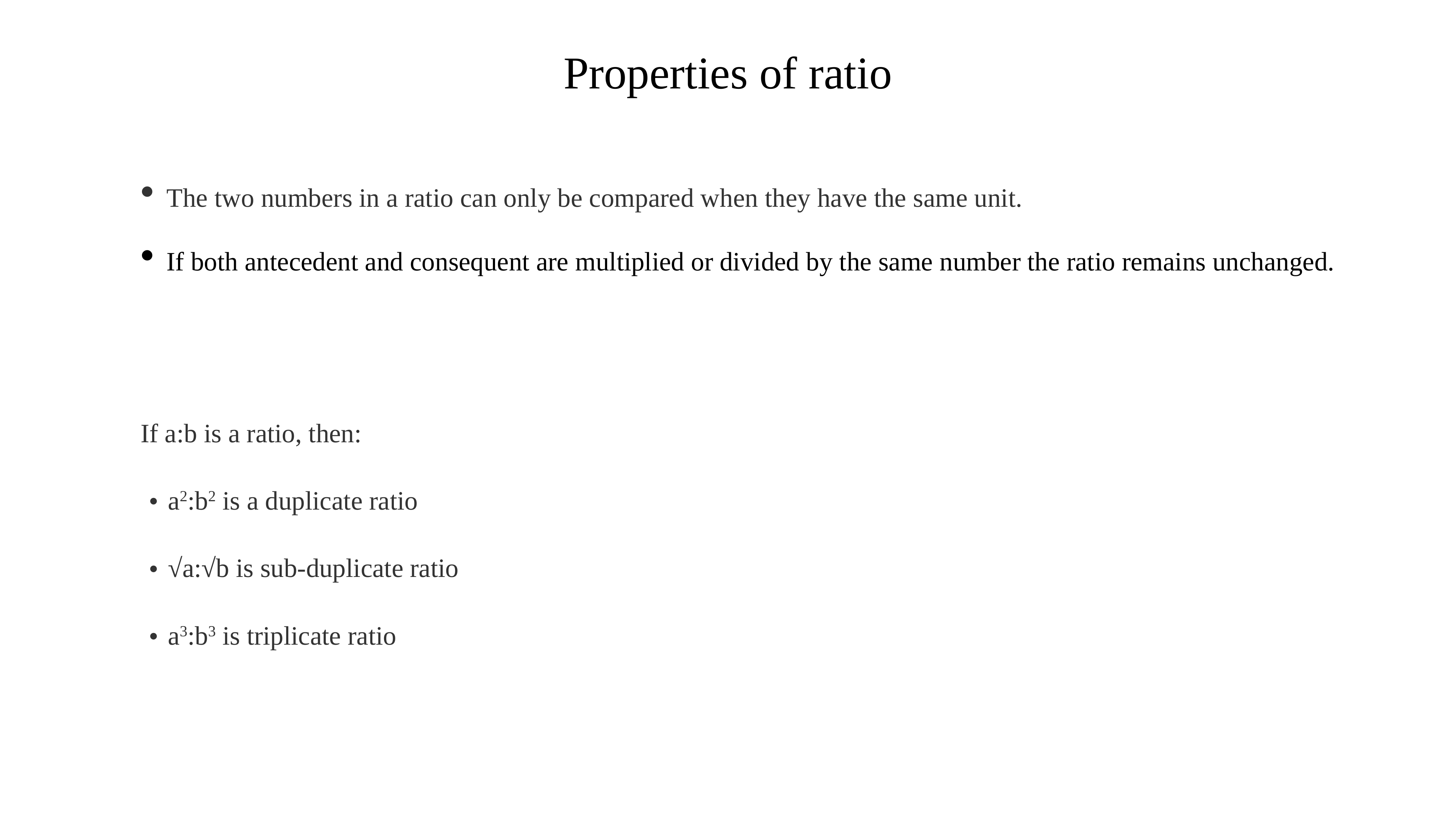

# Properties of ratio
The two numbers in a ratio can only be compared when they have the same unit.
If both antecedent and consequent are multiplied or divided by the same number the ratio remains unchanged.

If a:b is a ratio, then:
a2:b2 is a duplicate ratio
√a:√b is sub-duplicate ratio
a3:b3 is triplicate ratio